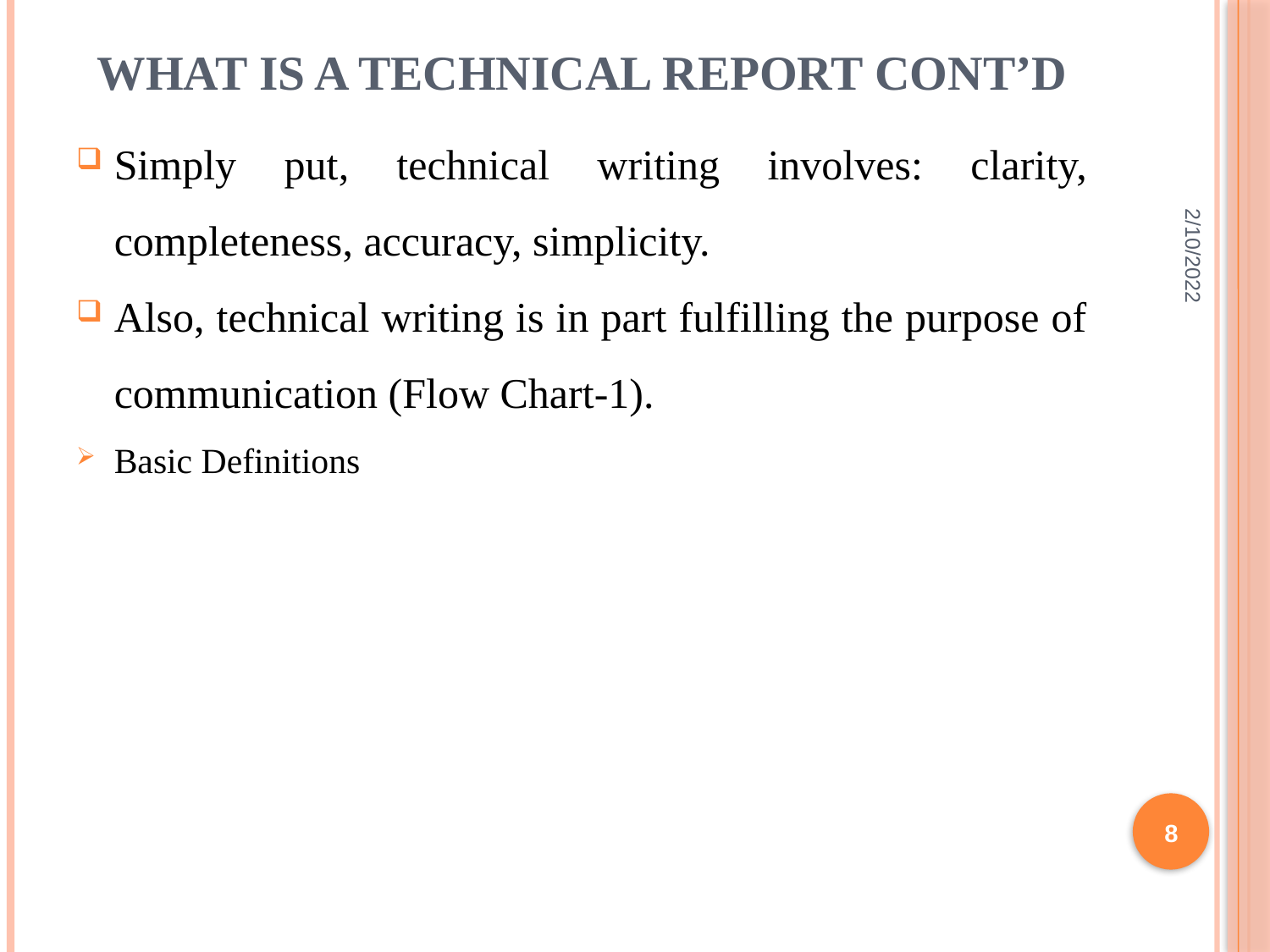

# WHAT IS A TECHNICAL REPORT CONT’D
Simply put, technical writing involves: clarity, completeness, accuracy, simplicity.
Also, technical writing is in part fulfilling the purpose of communication (Flow Chart-1).
Basic Definitions

2/10/2022
8